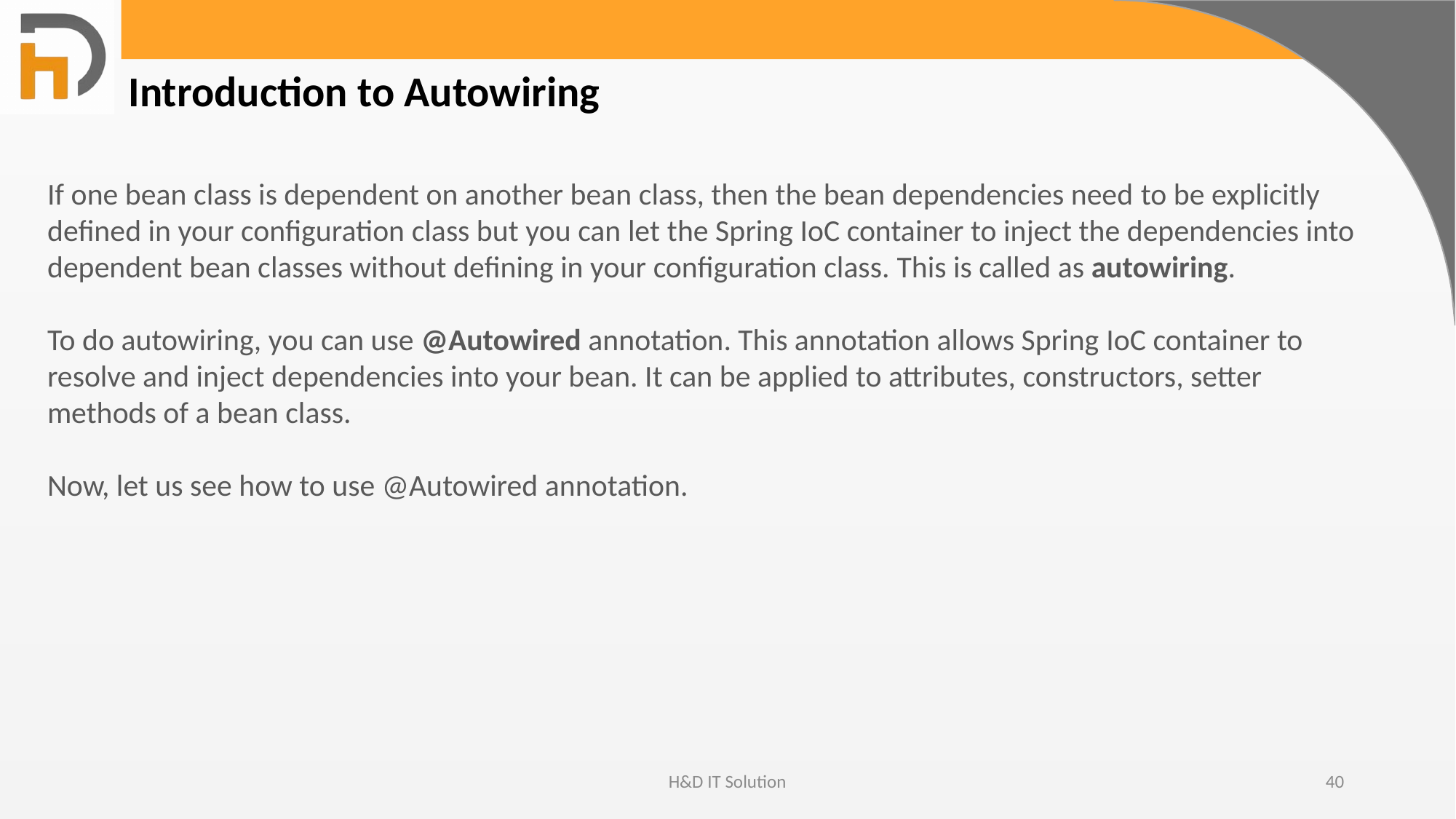

Introduction to Autowiring
If one bean class is dependent on another bean class, then the bean dependencies need to be explicitly defined in your configuration class but you can let the Spring IoC container to inject the dependencies into dependent bean classes without defining in your configuration class. This is called as autowiring.

To do autowiring, you can use @Autowired annotation. This annotation allows Spring IoC container to resolve and inject dependencies into your bean. It can be applied to attributes, constructors, setter methods of a bean class.

Now, let us see how to use @Autowired annotation.
H&D IT Solution
40